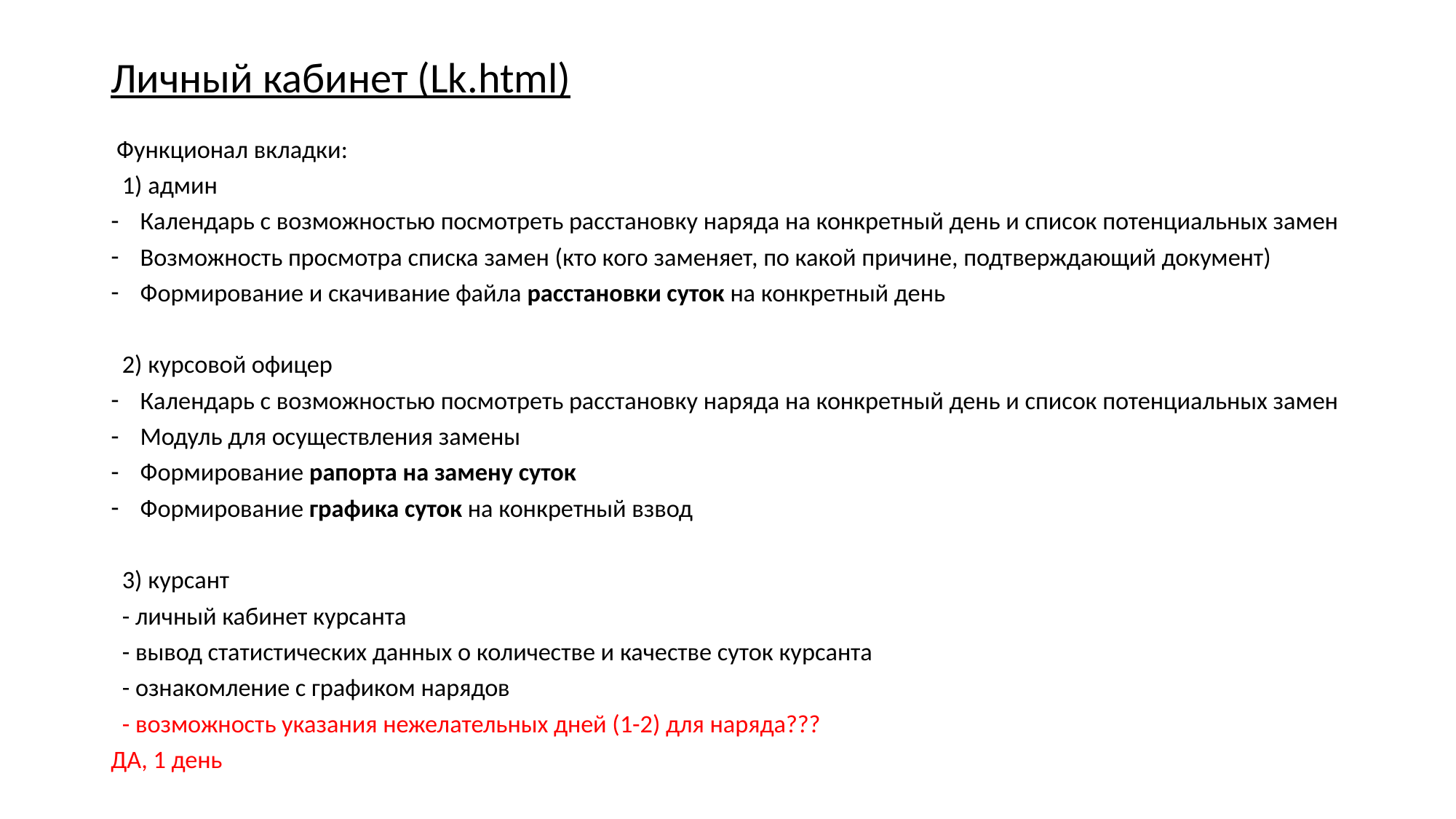

# Личный кабинет (Lk.html)
 Функционал вкладки:
  1) админ
Календарь с возможностью посмотреть расстановку наряда на конкретный день и список потенциальных замен
Возможность просмотра списка замен (кто кого заменяет, по какой причине, подтверждающий документ)
Формирование и скачивание файла расстановки суток на конкретный день

  2) курсовой офицер
Календарь с возможностью посмотреть расстановку наряда на конкретный день и список потенциальных замен
Модуль для осуществления замены
Формирование рапорта на замену суток
Формирование графика суток на конкретный взвод

  3) курсант
  - личный кабинет курсанта
  - вывод статистических данных о количестве и качестве суток курсанта
  - ознакомление с графиком нарядов
  - возможность указания нежелательных дней (1-2) для наряда???
ДА, 1 день